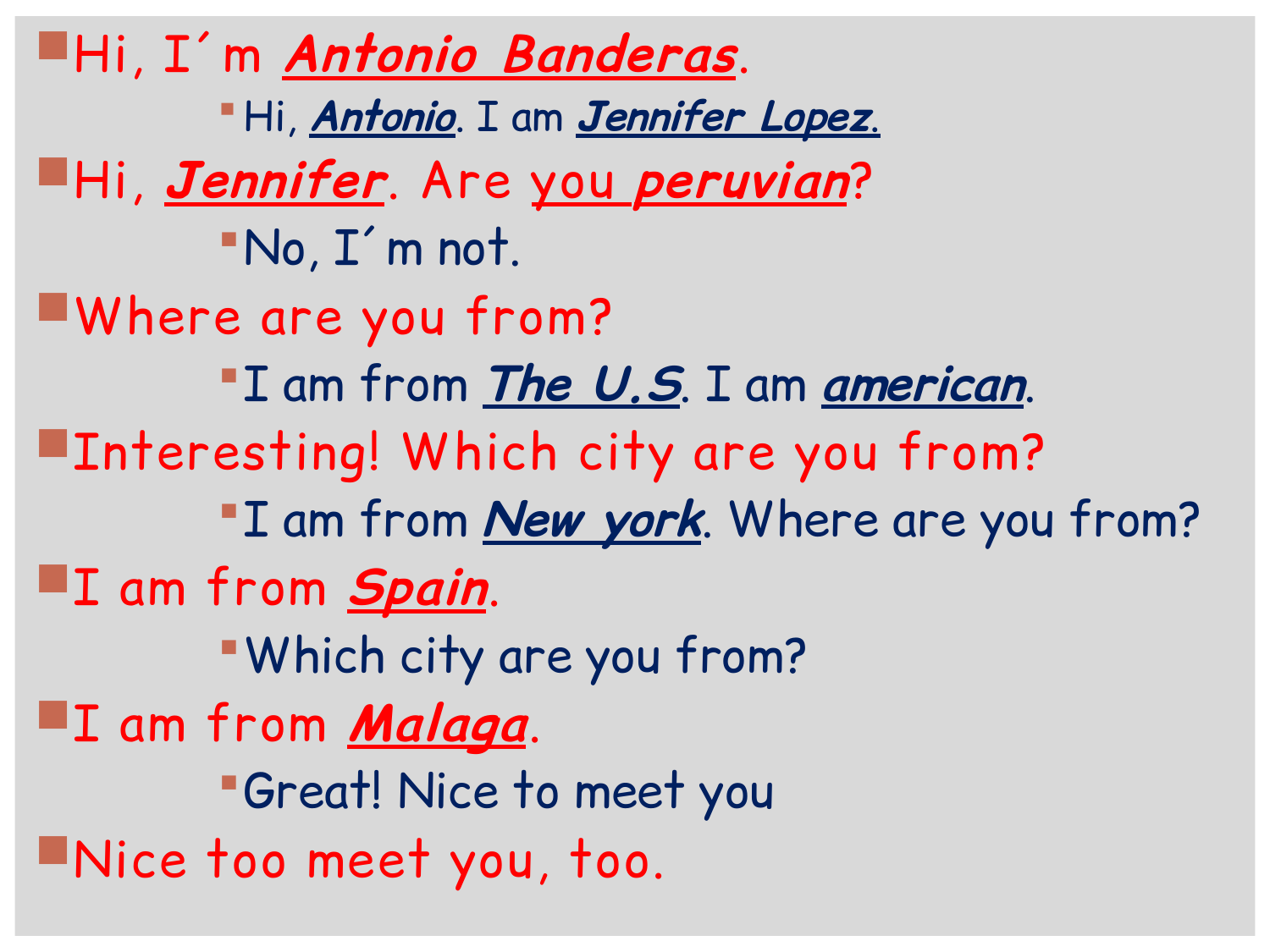

Hi, I´m Antonio Banderas.
Hi, Antonio. I am Jennifer Lopez.
Hi, Jennifer. Are you peruvian?
No, I´m not.
Where are you from?
I am from The U.S. I am american.
Interesting! Which city are you from?
I am from New york. Where are you from?
I am from Spain.
Which city are you from?
I am from Malaga.
Great! Nice to meet you
Nice too meet you, too.